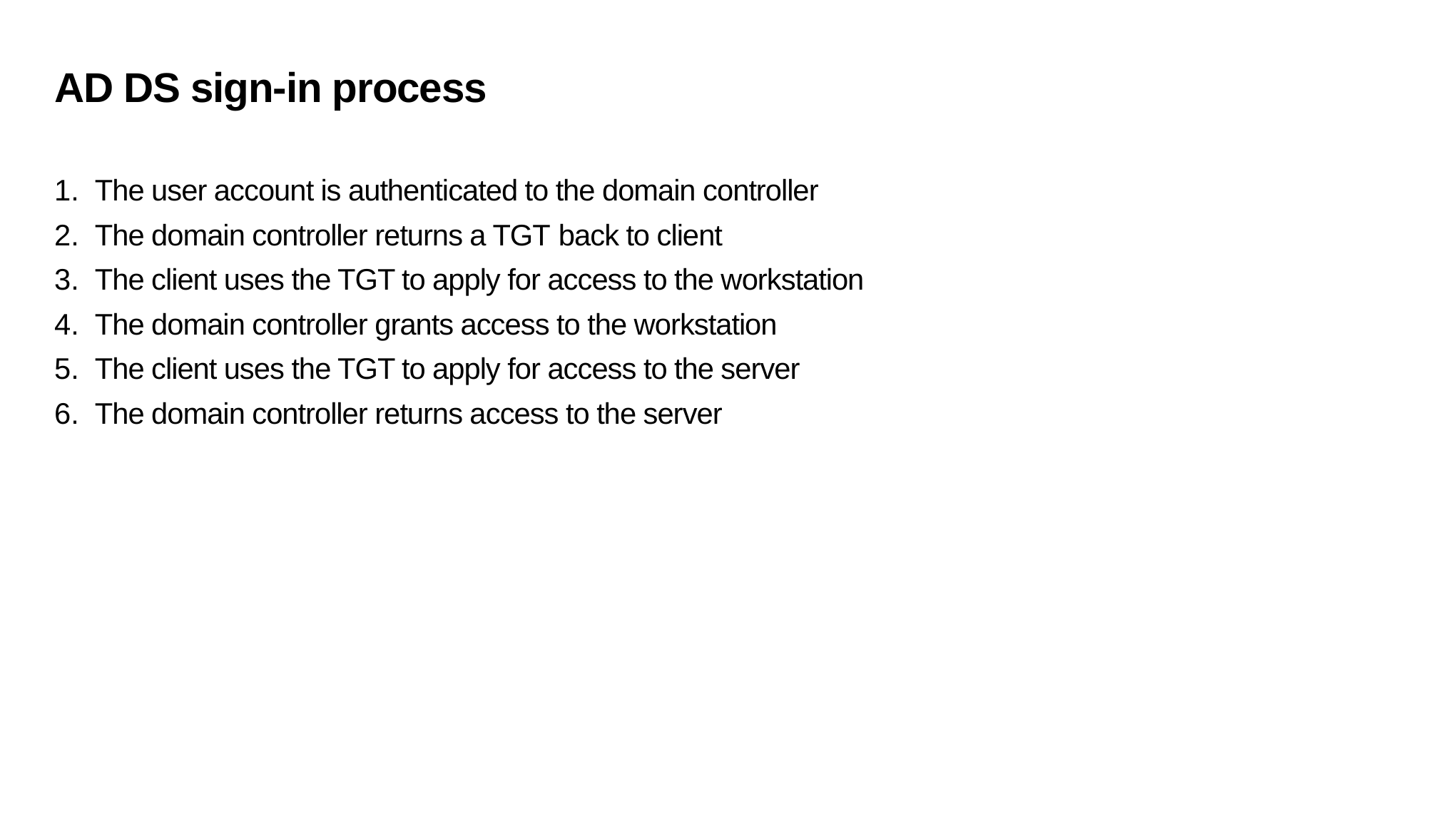

# AD DS sign-in process
The user account is authenticated to the domain controller
The domain controller returns a TGT back to client
The client uses the TGT to apply for access to the workstation
The domain controller grants access to the workstation
The client uses the TGT to apply for access to the server
The domain controller returns access to the server